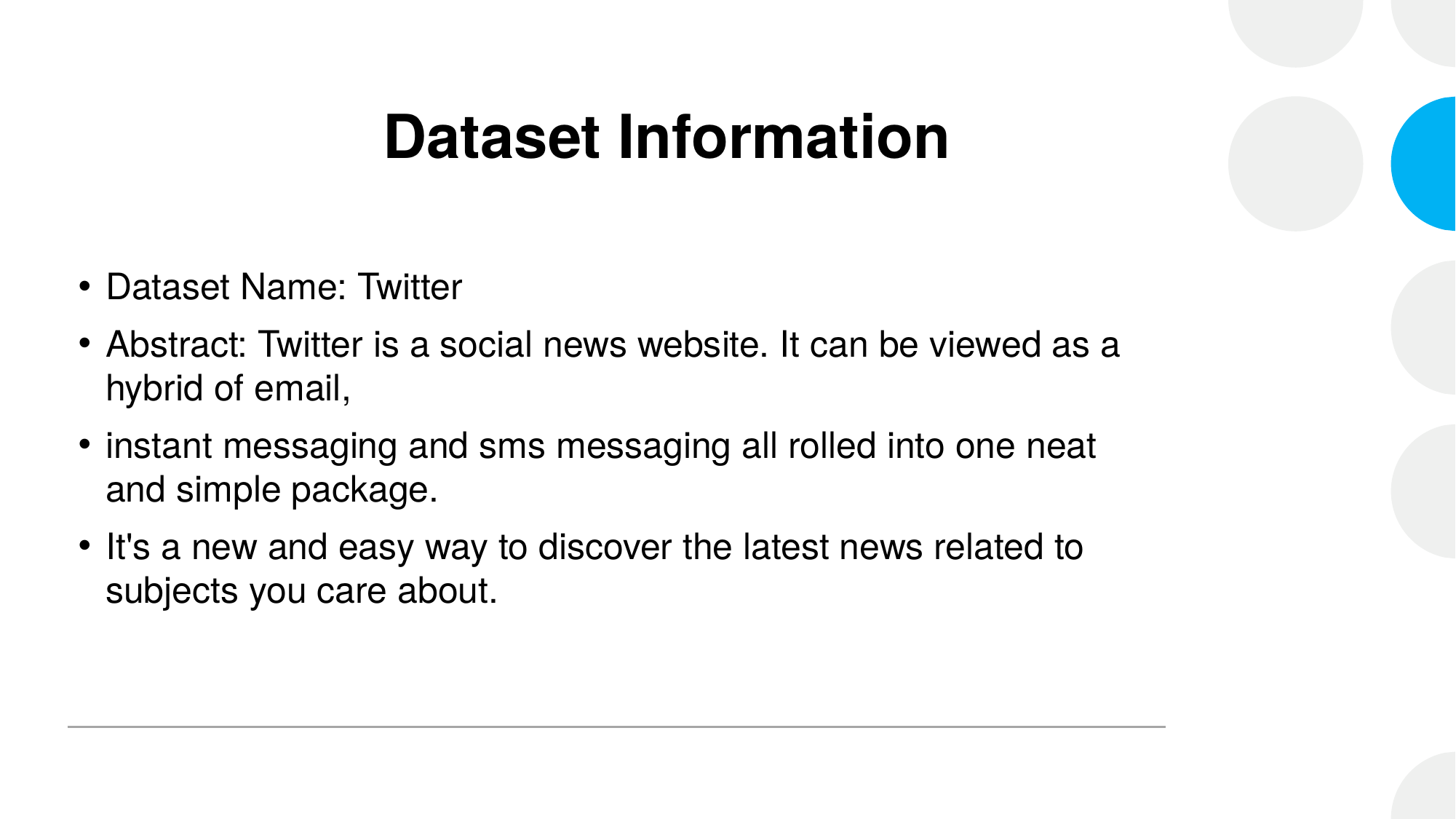

# Dataset Information
Dataset Name: Twitter
Abstract: Twitter is a social news website. It can be viewed as a hybrid of email,
instant messaging and sms messaging all rolled into one neat and simple package.
It's a new and easy way to discover the latest news related to subjects you care about.